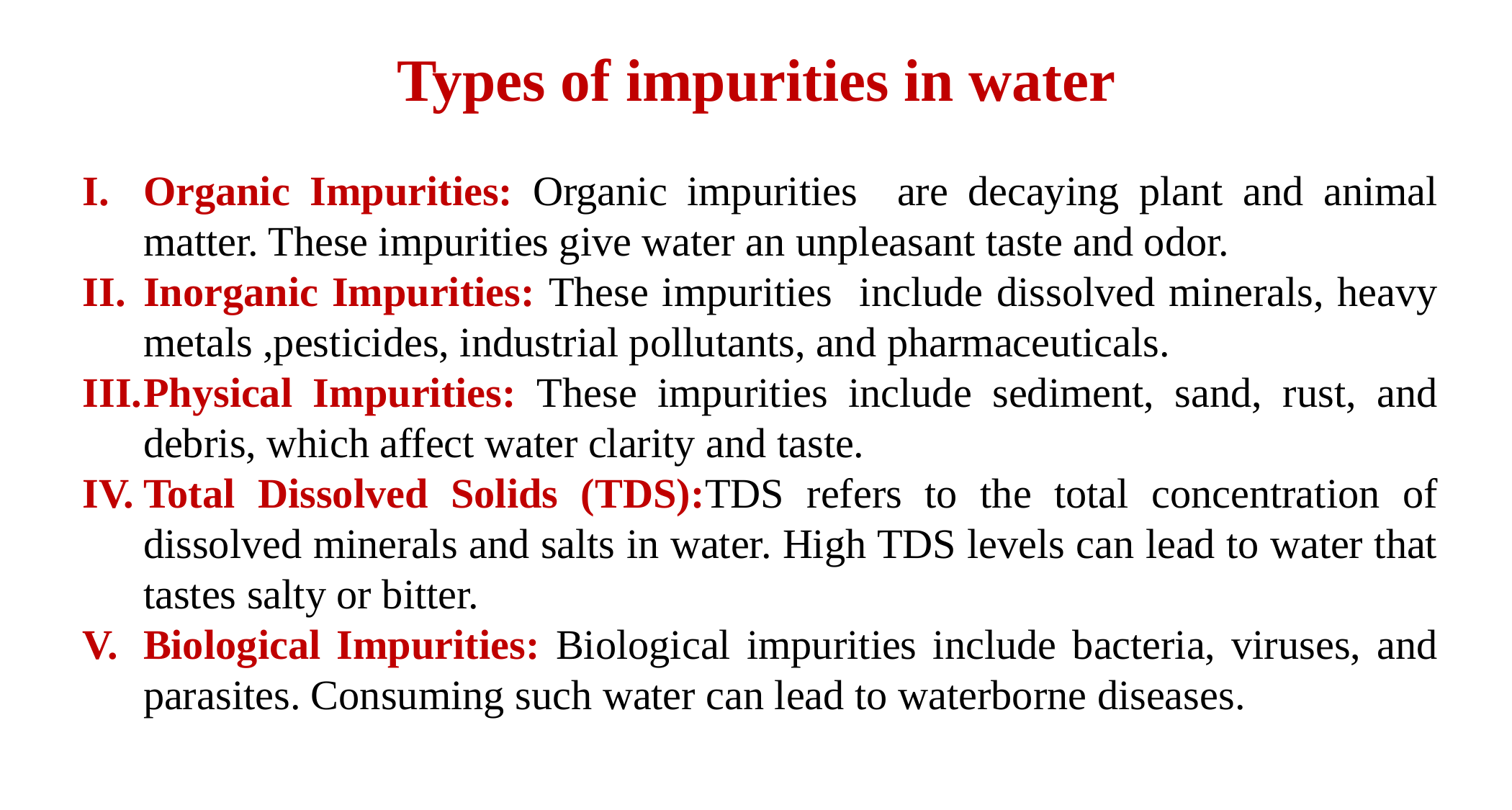

Types of impurities in water
Organic Impurities: Organic impurities  are decaying plant and animal matter. These impurities give water an unpleasant taste and odor.
Inorganic Impurities: These impurities  include dissolved minerals, heavy metals ,pesticides, industrial pollutants, and pharmaceuticals.
Physical Impurities: These impurities include sediment, sand, rust, and debris, which affect water clarity and taste.
Total Dissolved Solids (TDS):TDS refers to the total concentration of dissolved minerals and salts in water. High TDS levels can lead to water that tastes salty or bitter.
Biological Impurities: Biological impurities include bacteria, viruses, and parasites. Consuming such water can lead to waterborne diseases.